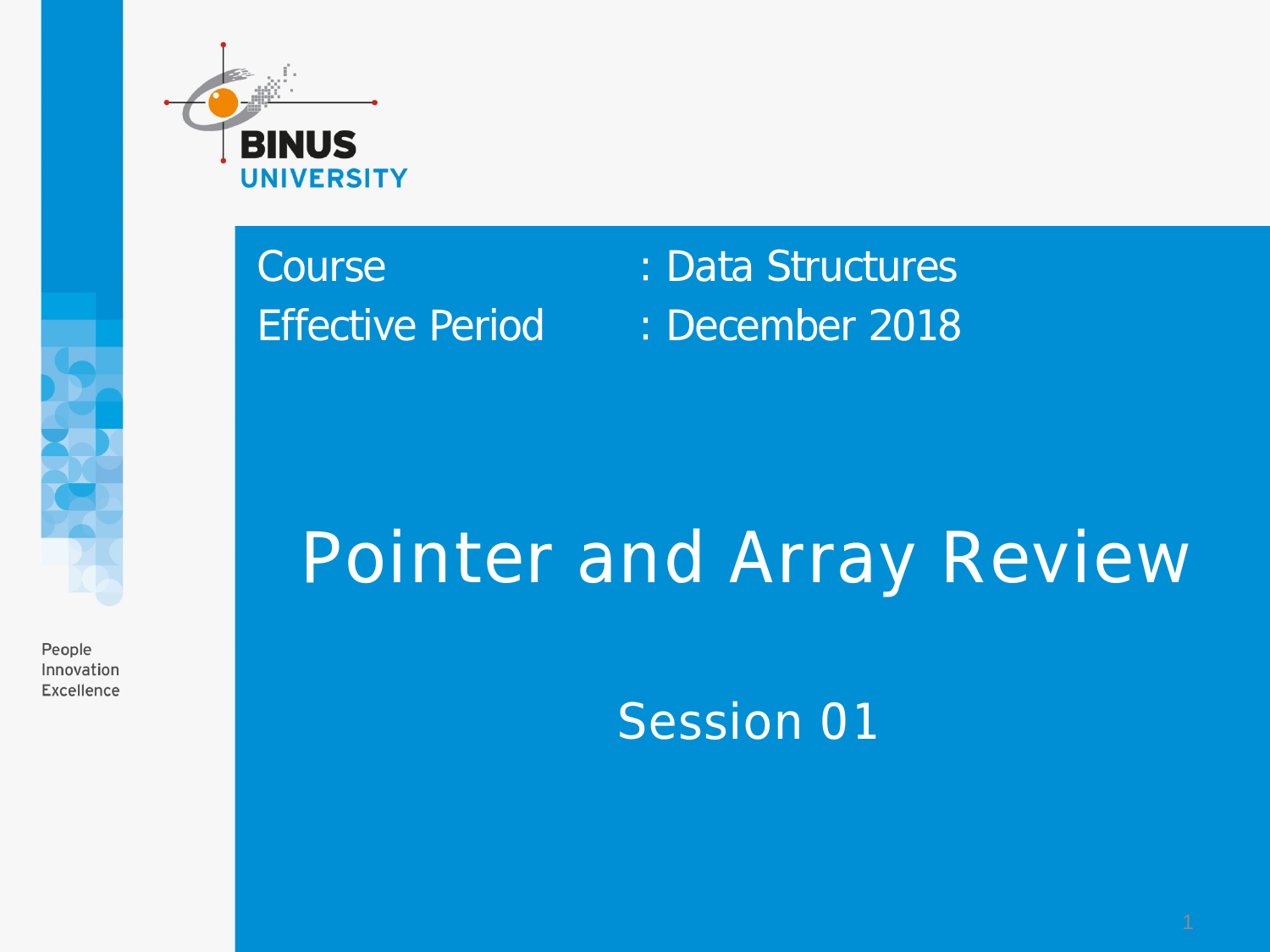

Course			: Data Structures
Effective Period	: December 2018
# Pointer and Array Review Session 01
1